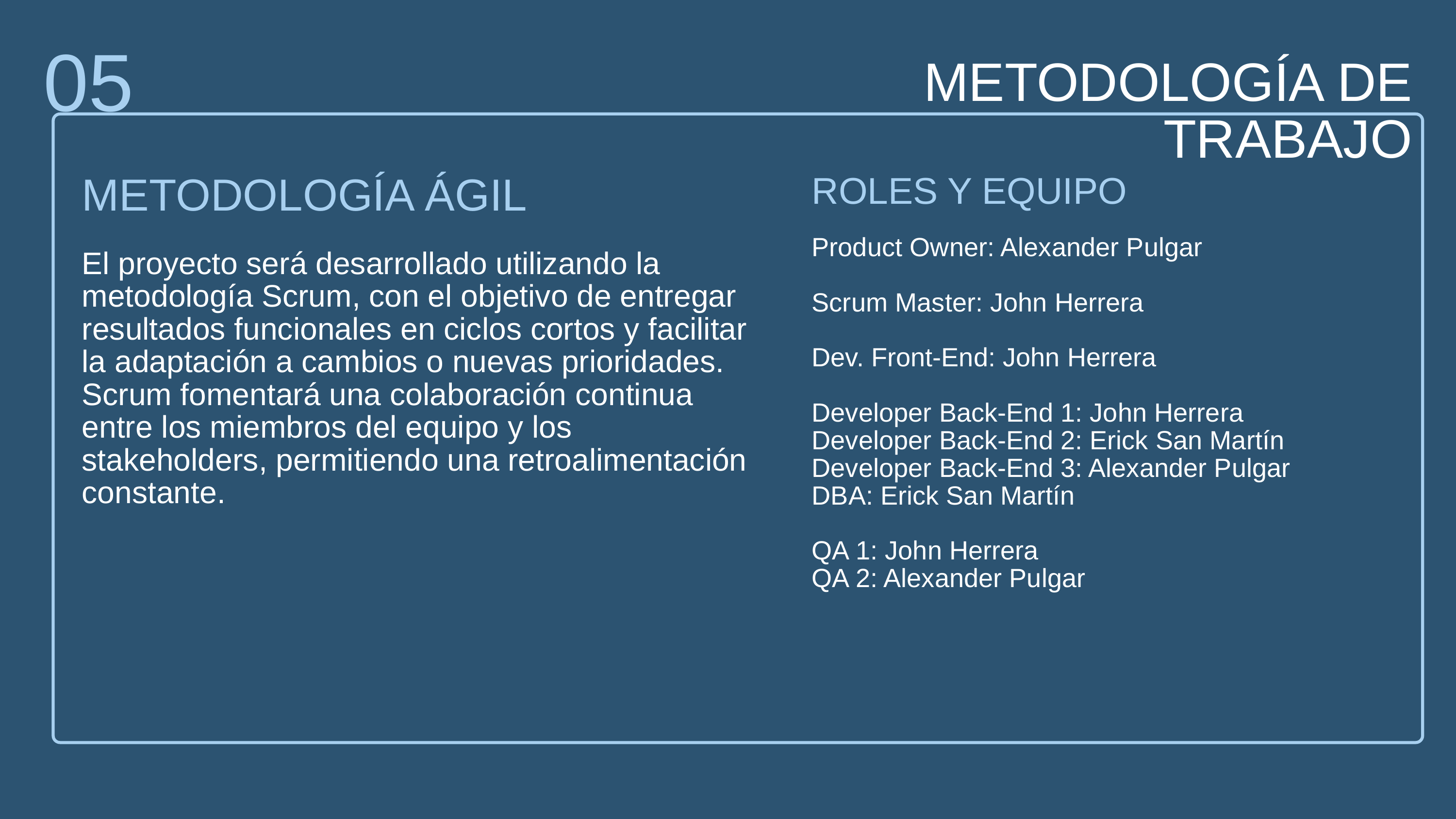

05
METODOLOGÍA DE TRABAJO

METODOLOGÍA ÁGIL
El proyecto será desarrollado utilizando la metodología Scrum, con el objetivo de entregar resultados funcionales en ciclos cortos y facilitar la adaptación a cambios o nuevas prioridades. Scrum fomentará una colaboración continua entre los miembros del equipo y los stakeholders, permitiendo una retroalimentación constante.
ROLES Y EQUIPO
Product Owner: Alexander Pulgar

Scrum Master: John Herrera

Dev. Front-End: John Herrera

Developer Back-End 1: John Herrera
Developer Back-End 2: Erick San Martín
Developer Back-End 3: Alexander Pulgar
DBA: Erick San Martín

QA 1: John Herrera
QA 2: Alexander Pulgar